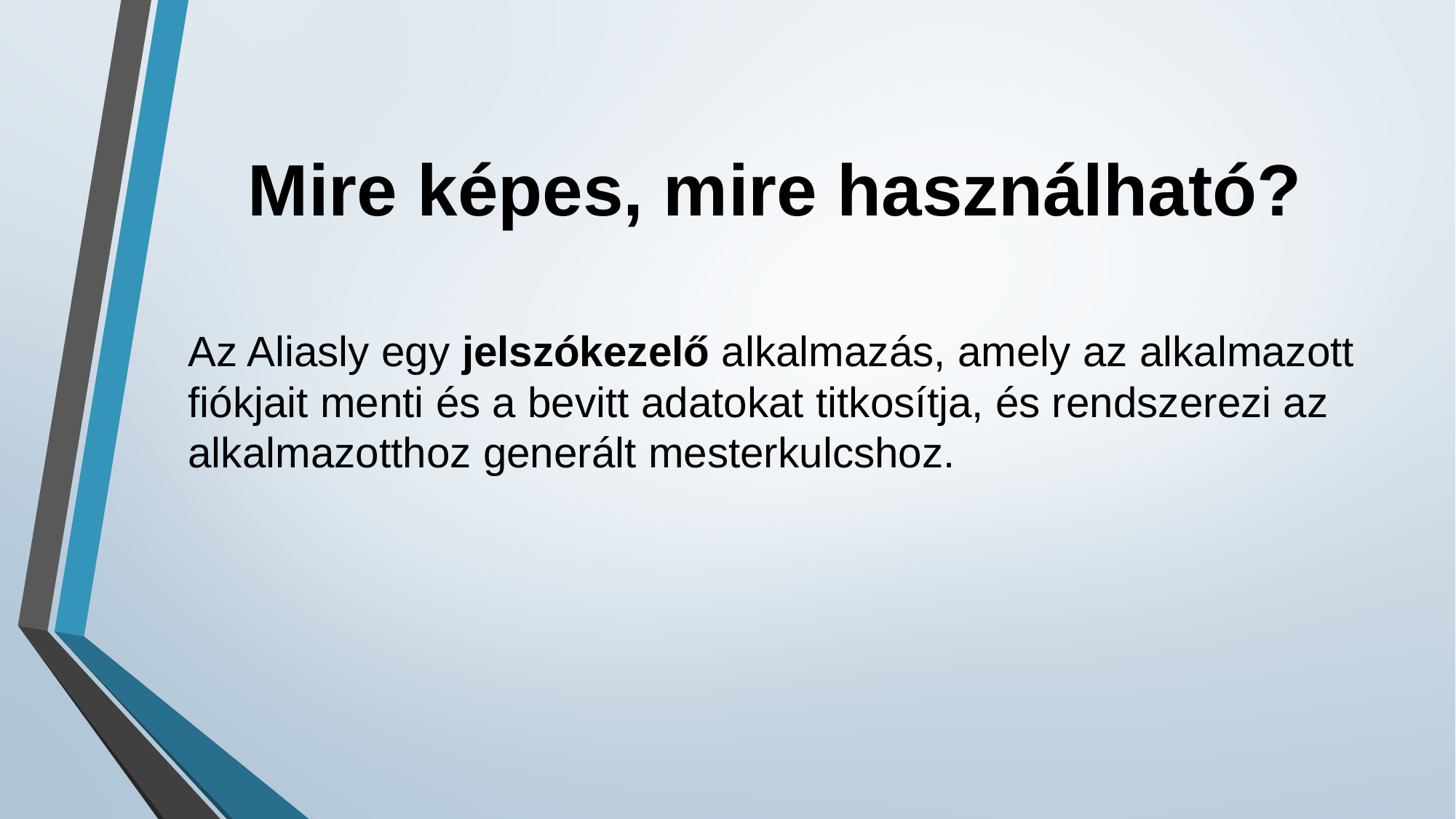

# Mire képes, mire használható?
Az Aliasly egy jelszókezelő alkalmazás, amely az alkalmazott fiókjait menti és a bevitt adatokat titkosítja, és rendszerezi az alkalmazotthoz generált mesterkulcshoz.